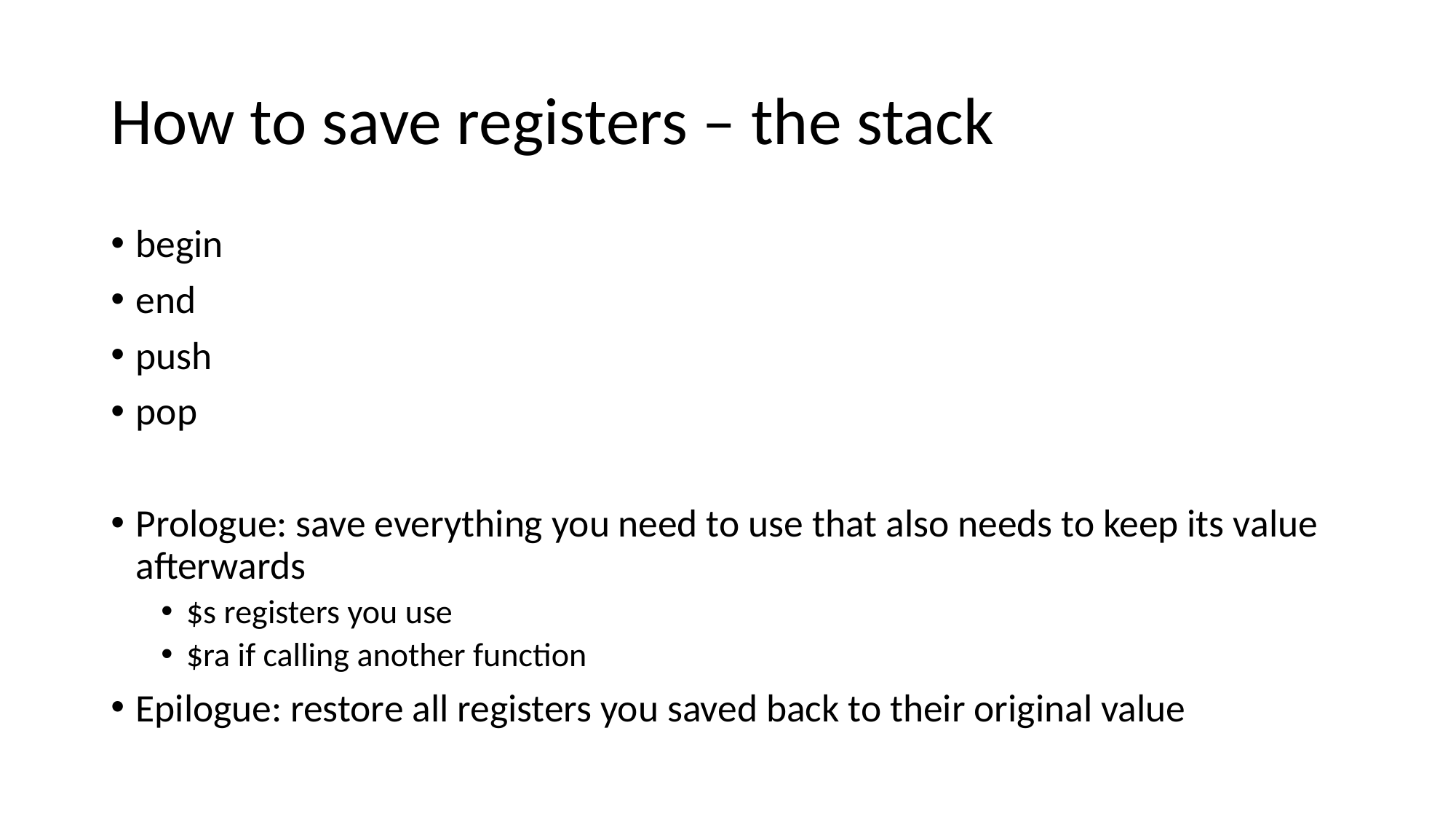

# How to save registers – the stack
begin
end
push
pop

Prologue: save everything you need to use that also needs to keep its value afterwards
$s registers you use
$ra if calling another function
Epilogue: restore all registers you saved back to their original value